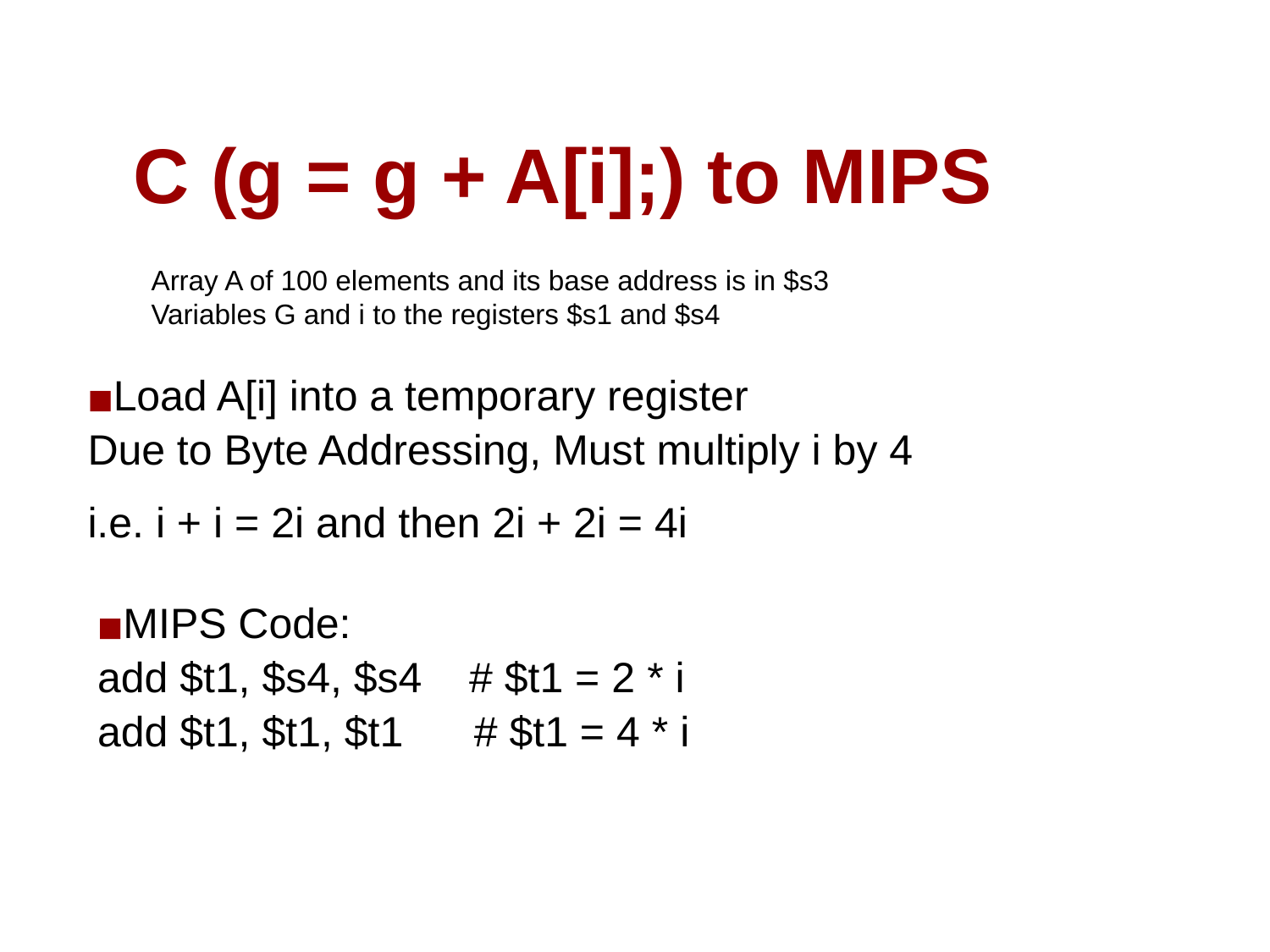

# C (g = g + A[i];) to MIPS
Array A of 100 elements and its base address is in $s3
Variables G and i to the registers $s1 and $s4

Load A[i] into a temporary register
Due to Byte Addressing, Must multiply i by 4
i.e. i + i = 2i and then 2i + 2i = 4i
MIPS Code:
add $t1, $s4, $s4    # $t1 = 2 * i
add $t1, $t1, $t1      # $t1 = 4 * i